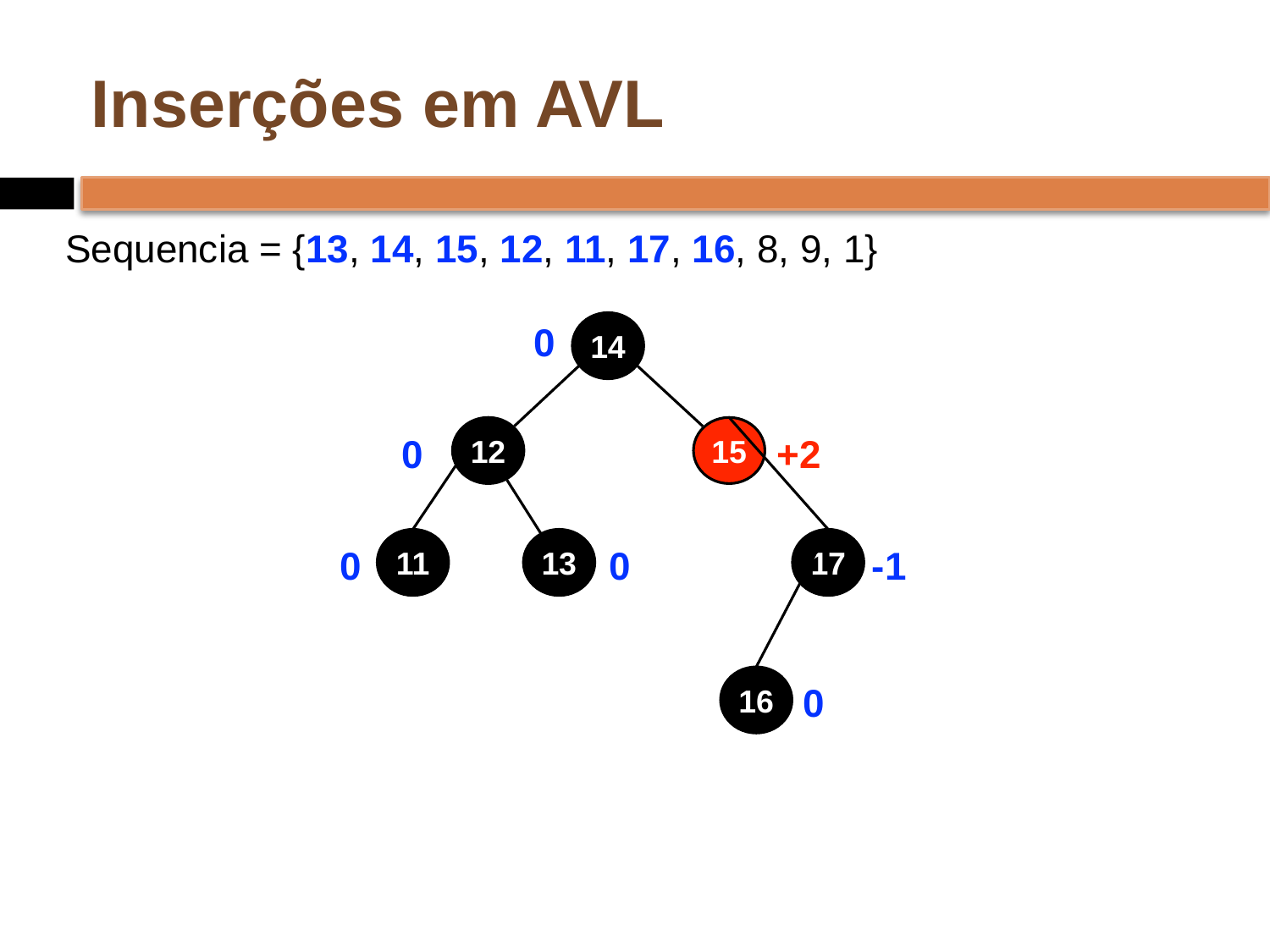

# Inserções em AVL
Sequencia = {13, 14, 15, 12, 11, 17, 16, 8, 9, 1}
0
14

12
15
0
+2

11
13
17
0
0
-1
16
0
45